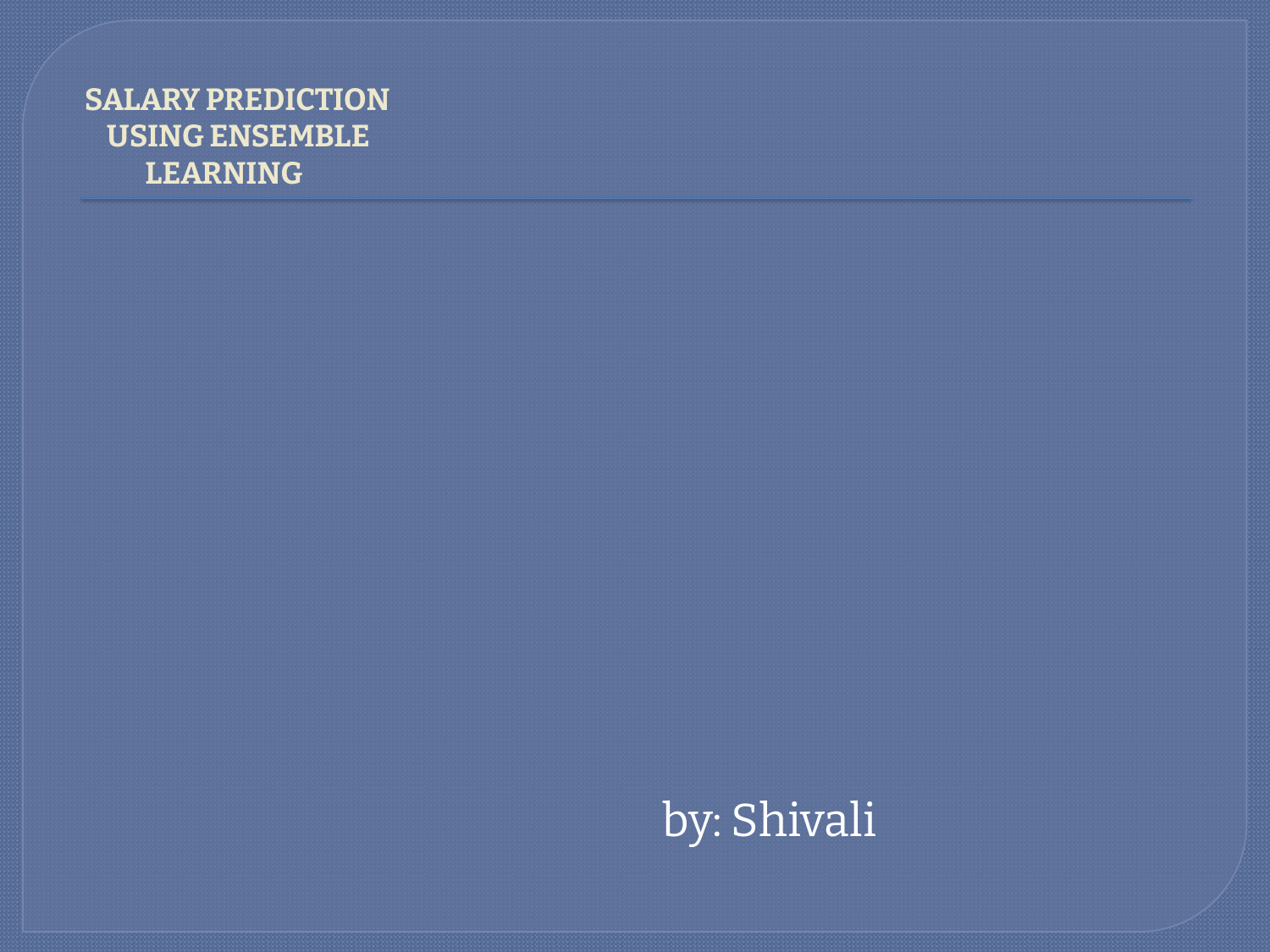

# SALARY PREDICTION USING ENSEMBLE LEARNING

                                                               by: Shivali